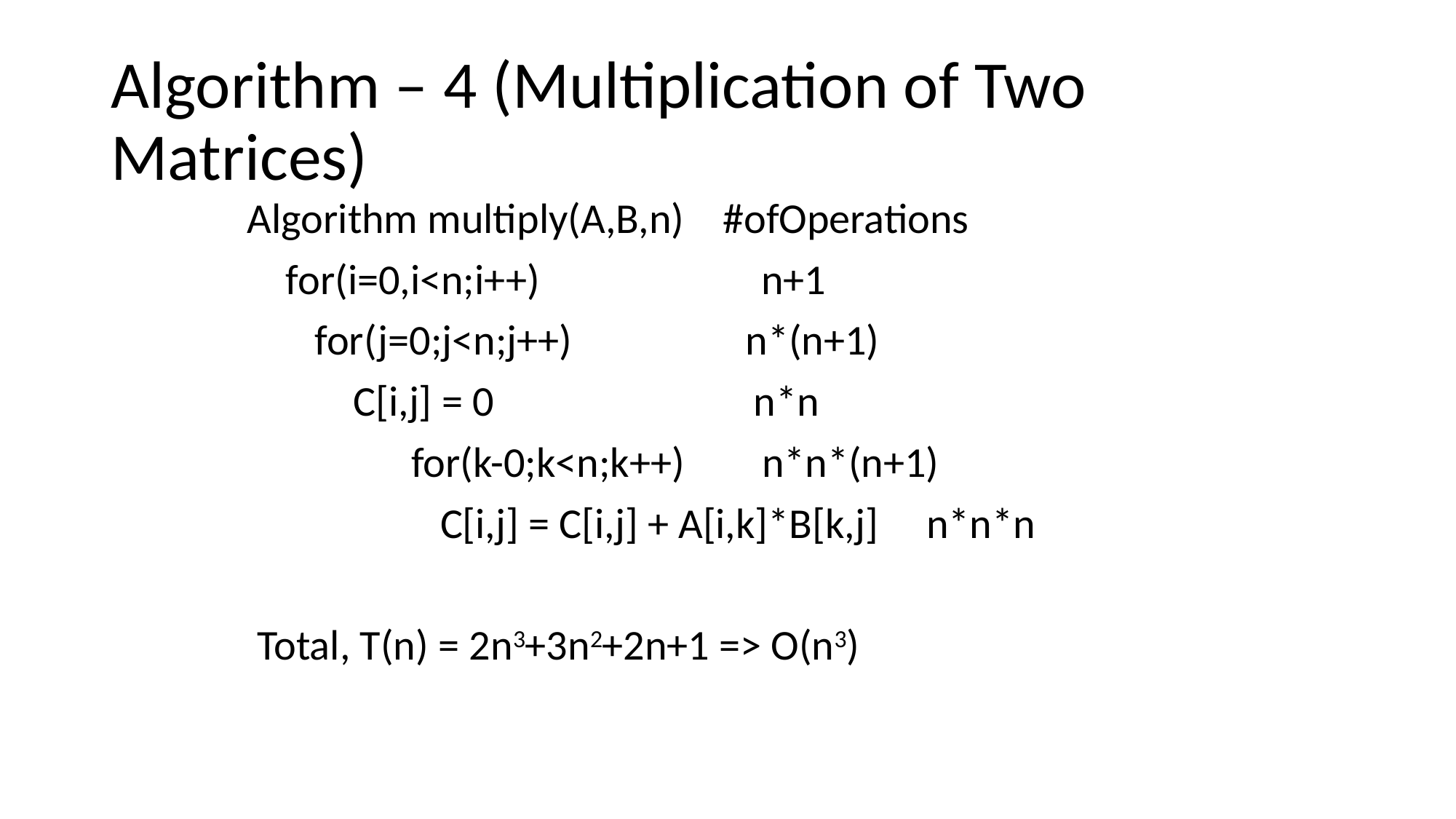

# Algorithm – 4 (Multiplication of Two Matrices)
Algorithm multiply(A,B,n)    #ofOperations
    for(i=0,i<n;i++)                       n+1
       for(j=0;j<n;j++)                  n*(n+1)
           C[i,j] = 0                           n*n
                 for(k-0;k<n;k++)        n*n*(n+1)
                    C[i,j] = C[i,j] + A[i,k]*B[k,j]     n*n*n

 Total, T(n) = 2n3+3n2+2n+1 => O(n3)